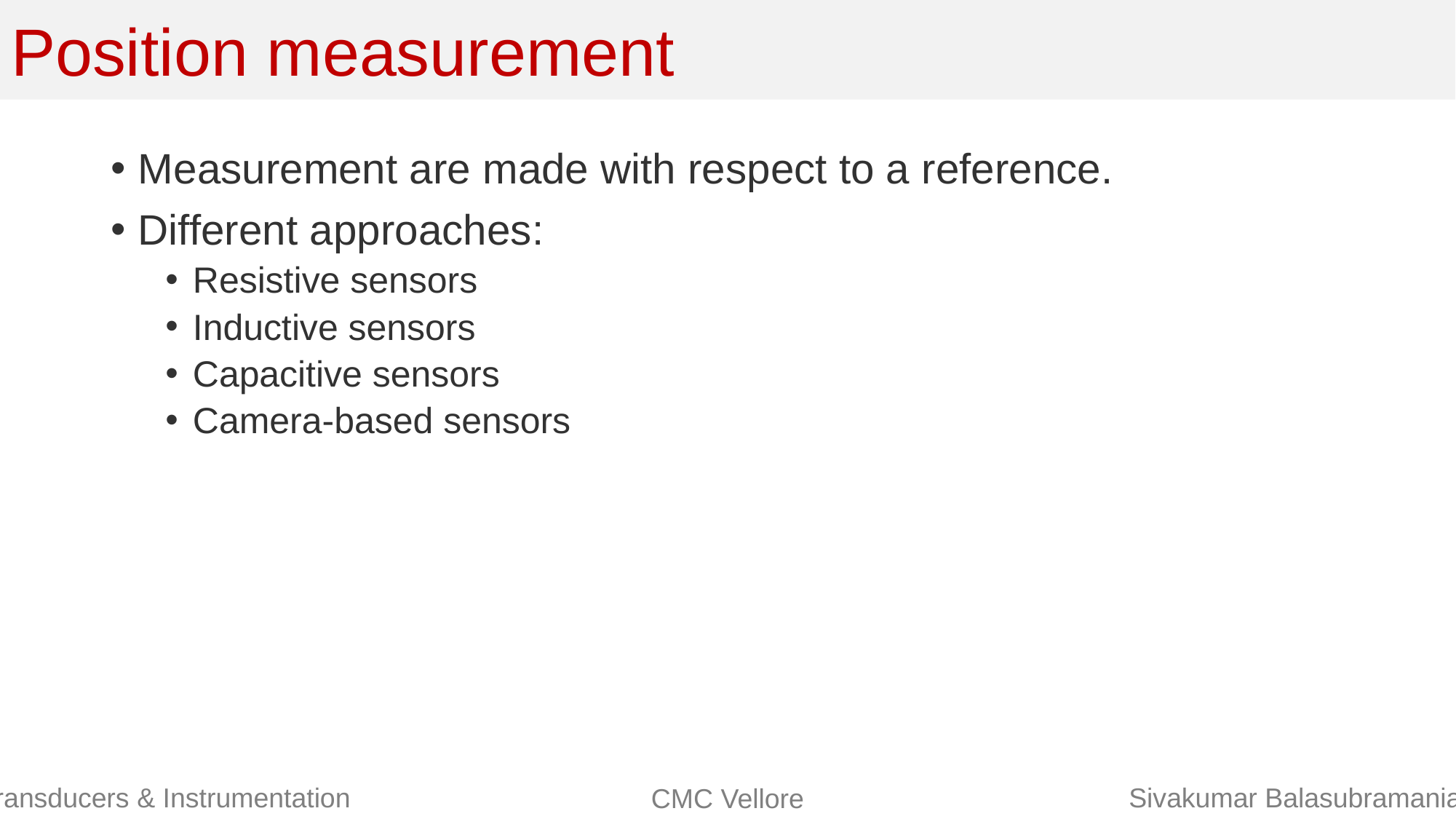

# Position measurement
Measurement are made with respect to a reference.
Different approaches:
Resistive sensors
Inductive sensors
Capacitive sensors
Camera-based sensors